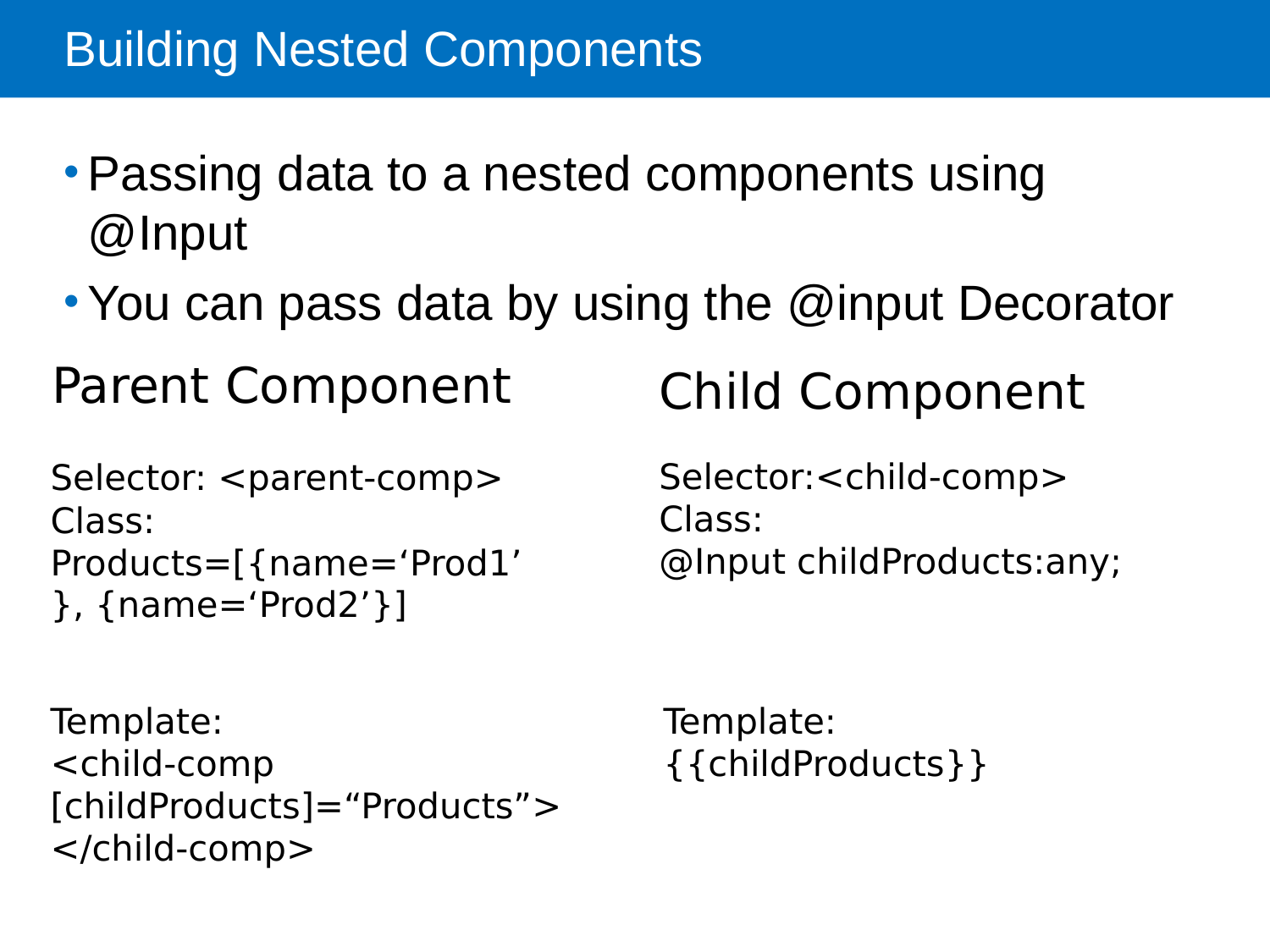

# Building Nested Components
Passing data to a nested components using @Input
You can pass data by using the @input Decorator
Parent Component
Child Component
Selector:<child-comp>
Class:
@Input childProducts:any;
Selector: <parent-comp>
Class:
Products=[{name=‘Prod1’}, {name=‘Prod2’}]
Template:
<child-comp [childProducts]=“Products”></child-comp>

Template:
{{childProducts}}